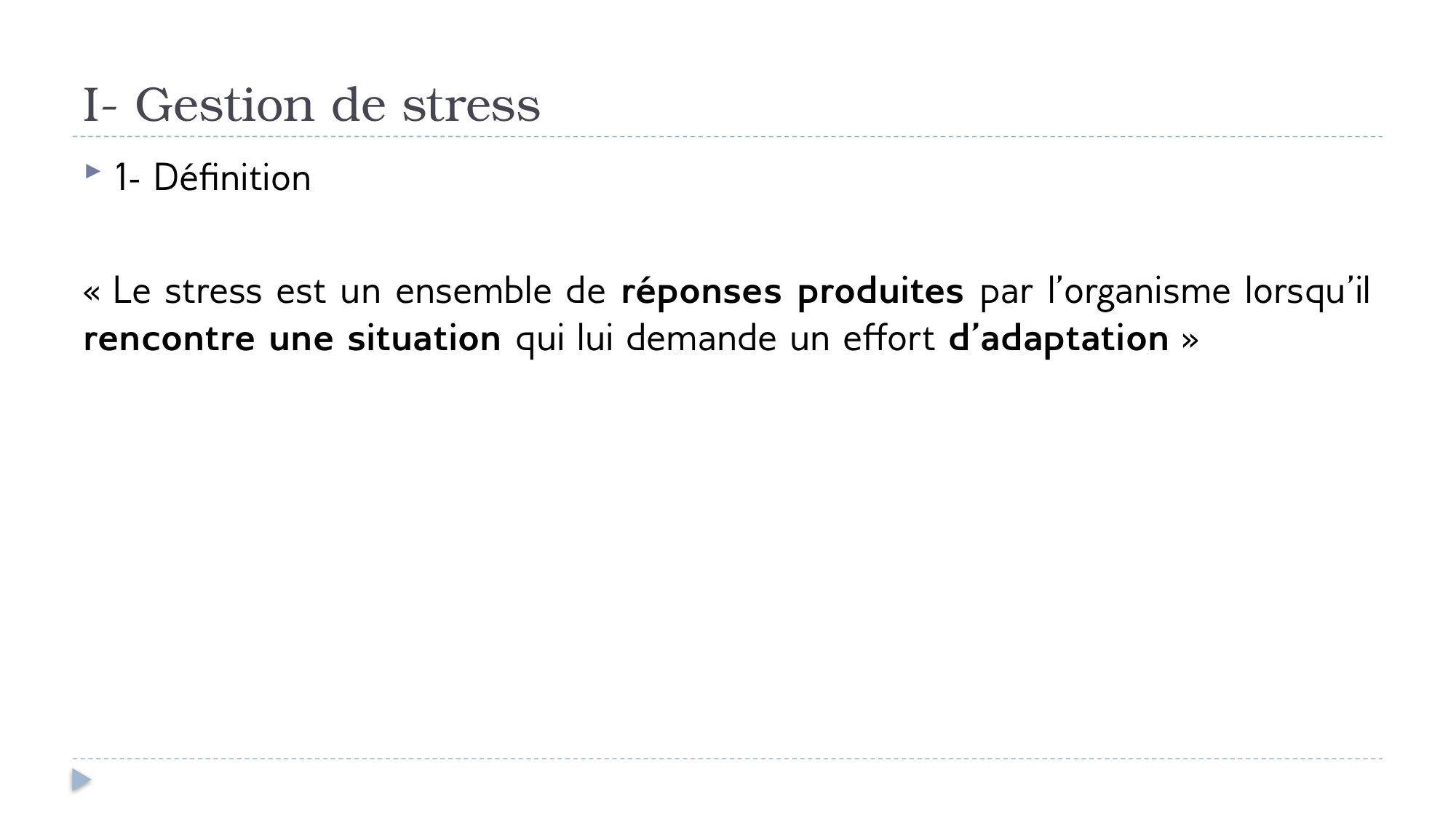

# I- Gestion de stress
1- Définition

« Le stress est un ensemble de réponses produites par l’organisme lorsqu’il rencontre une situation qui lui demande un effort d’adaptation »